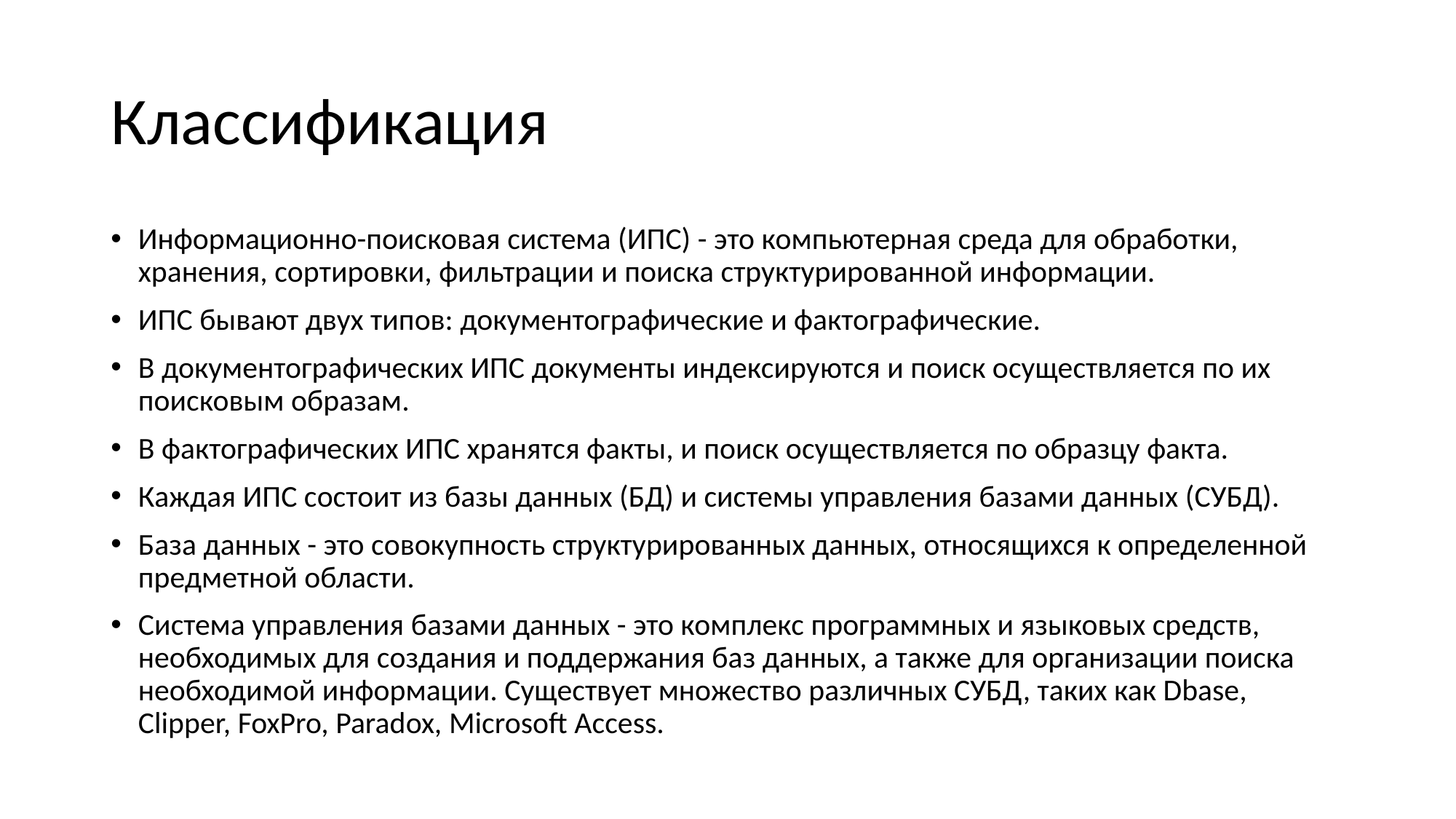

# Классификация
Информационно-поисковая система (ИПС) - это компьютерная среда для обработки, хранения, сортировки, фильтрации и поиска структурированной информации.
ИПС бывают двух типов: документографические и фактографические.
В документографических ИПС документы индексируются и поиск осуществляется по их поисковым образам.
В фактографических ИПС хранятся факты, и поиск осуществляется по образцу факта.
Каждая ИПС состоит из базы данных (БД) и системы управления базами данных (СУБД).
База данных - это совокупность структурированных данных, относящихся к определенной предметной области.
Система управления базами данных - это комплекс программных и языковых средств, необходимых для создания и поддержания баз данных, а также для организации поиска необходимой информации. Существует множество различных СУБД, таких как Dbase, Clipper, FoxPro, Paradox, Microsoft Access.